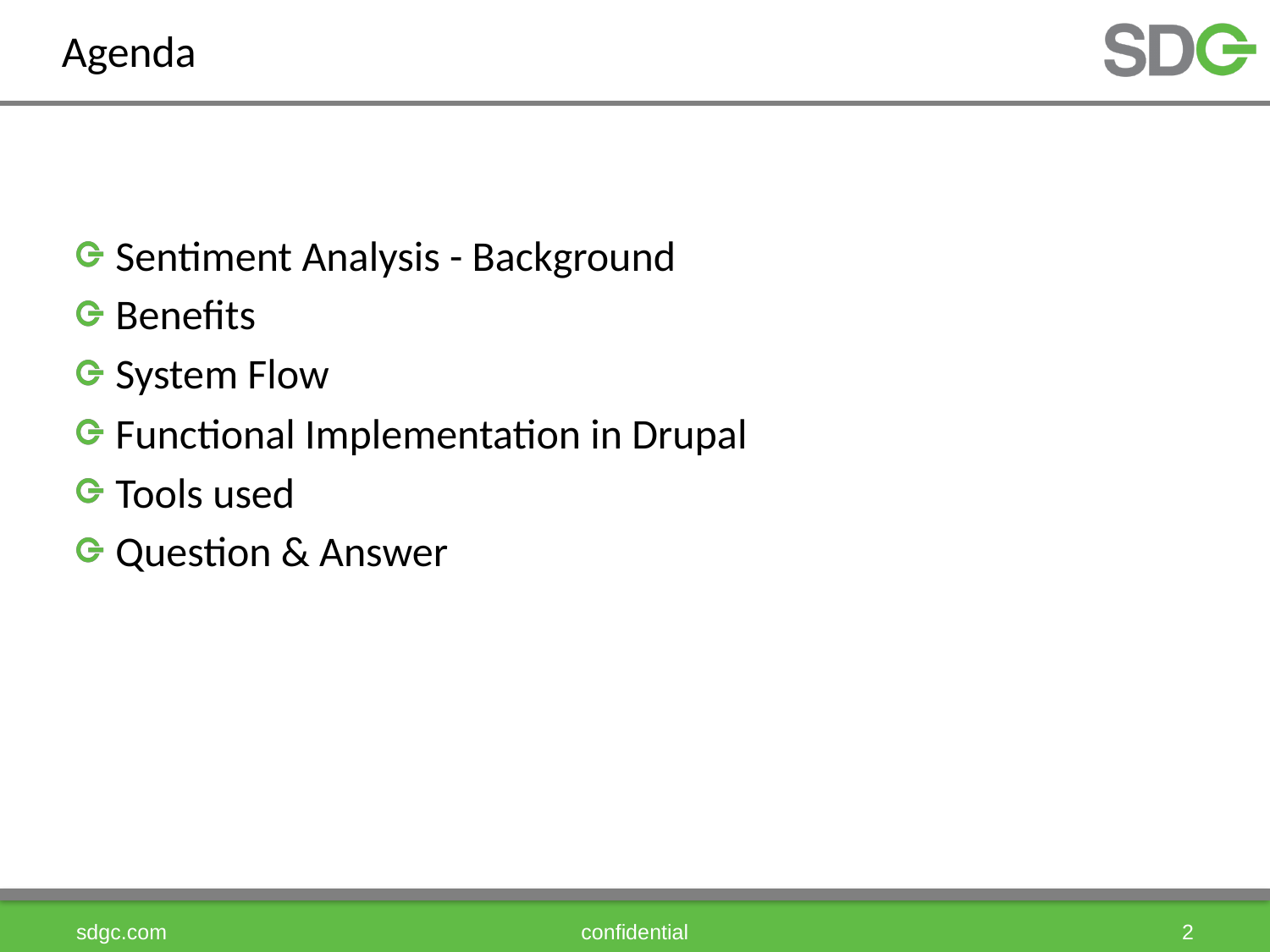

# Agenda
Sentiment Analysis - Background
Benefits
System Flow
Functional Implementation in Drupal
Tools used
Question & Answer

sdgc.com
confidential
2